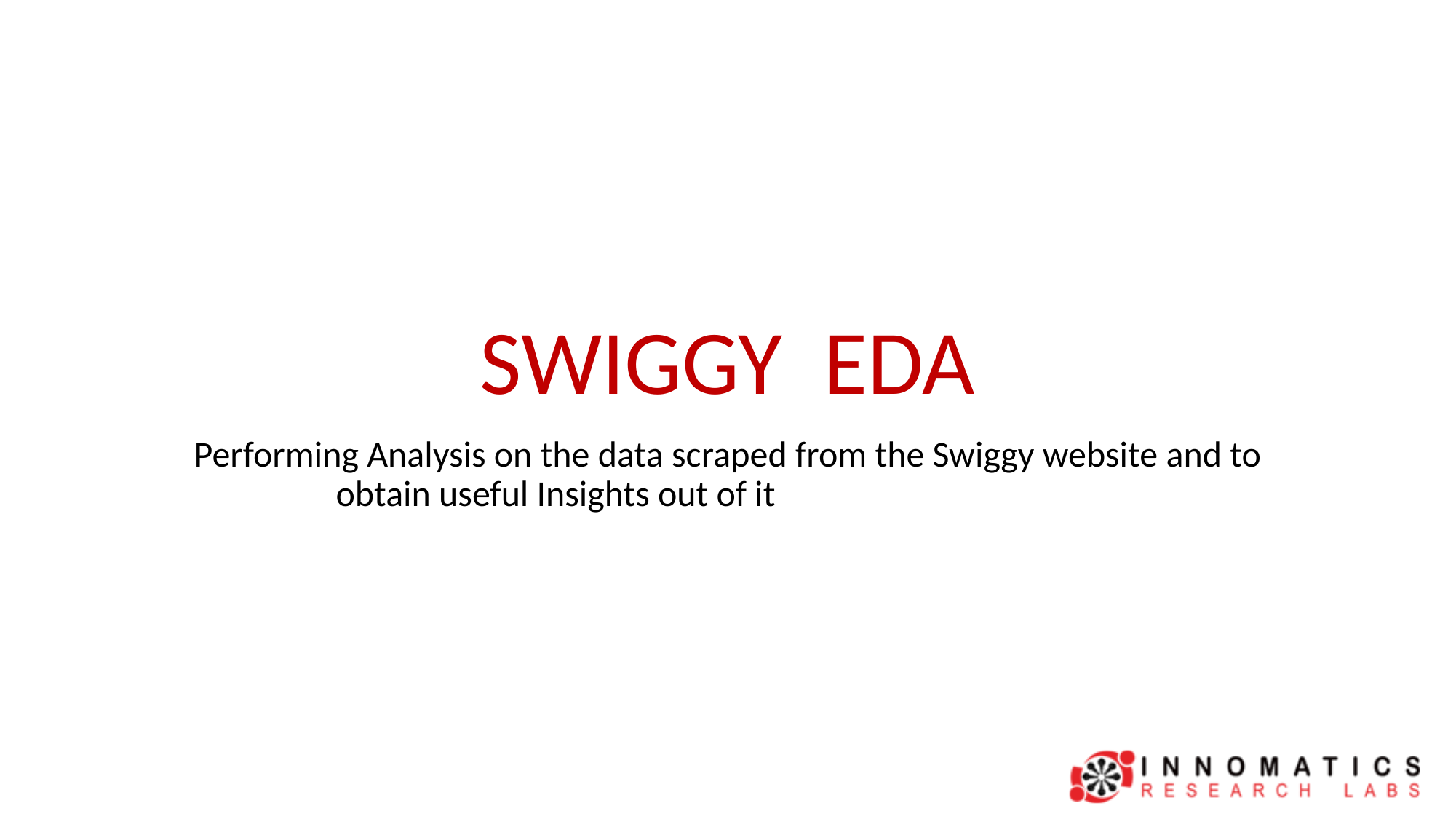

# SWIGGY  EDA
Performing Analysis on the data scraped from the Swiggy website and to obtain useful Insights out of it